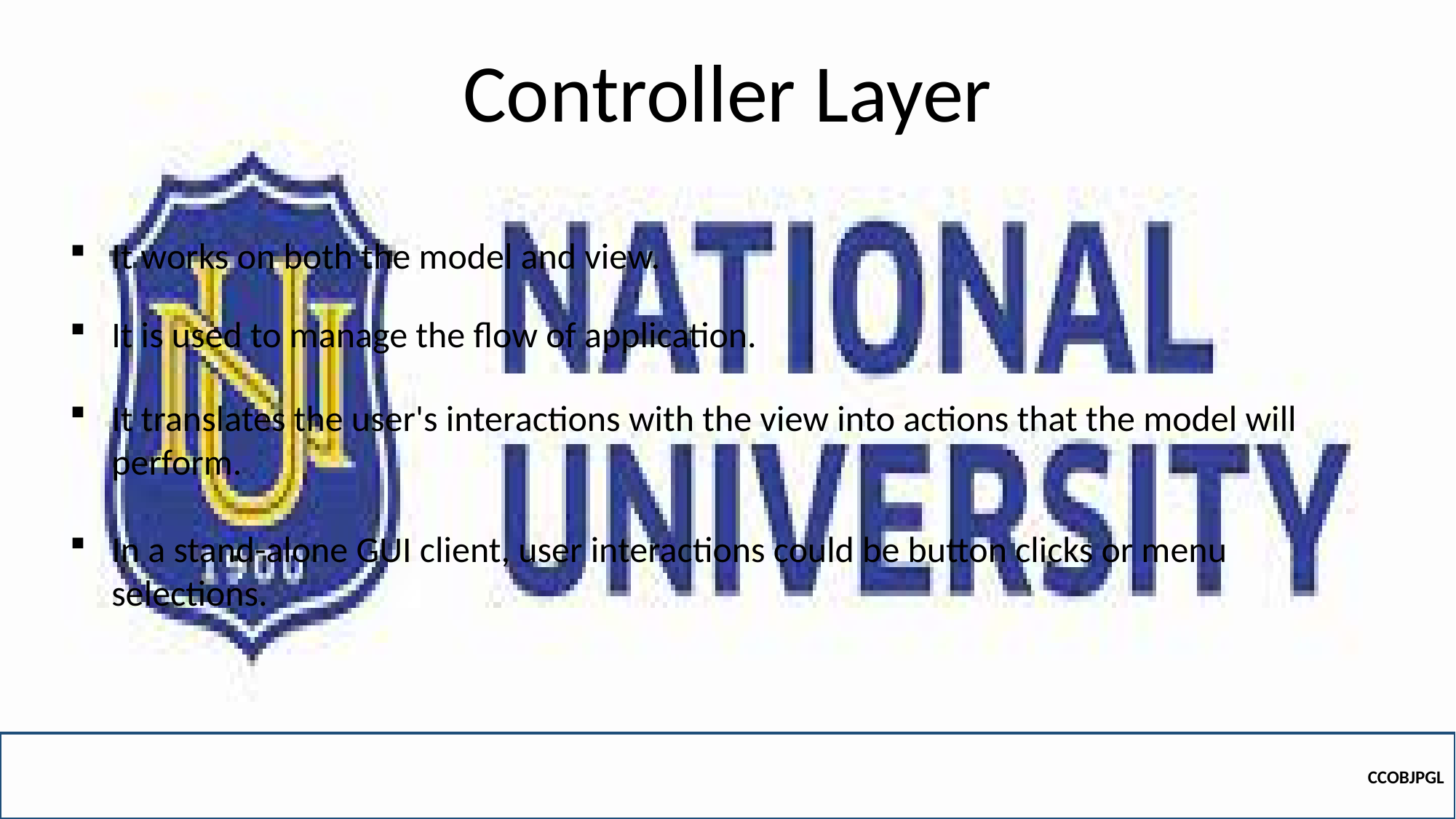

# Controller Layer

It works on both the model and view.

It is used to manage the flow of application.

It translates the user's interactions with the view into actions that the model will perform.

In a stand-alone GUI client, user interactions could be button clicks or menu selections.

CCOBJPGL